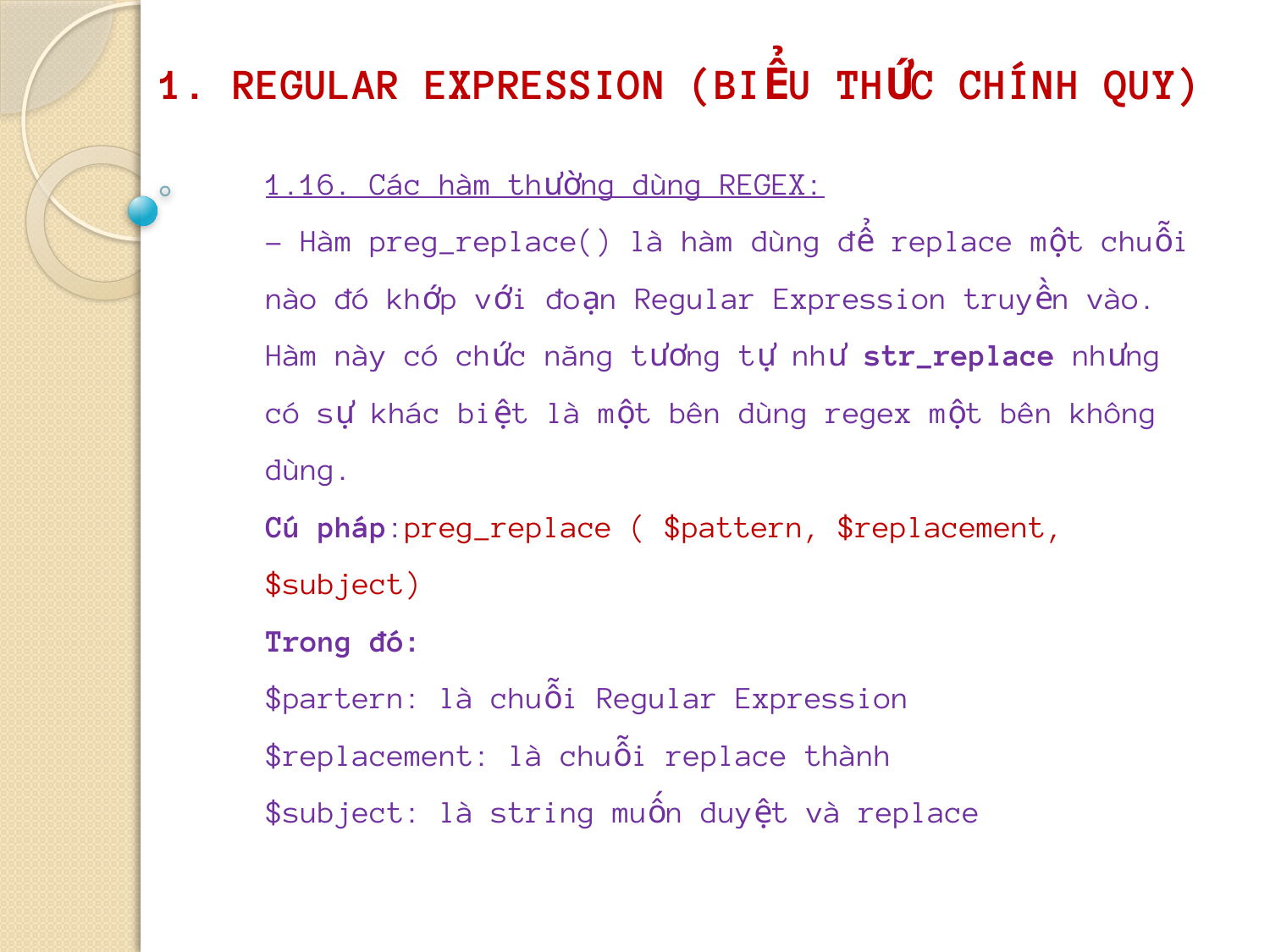

# 1. REGULAR EXPRESSION (BIỂU THỨC CHÍNH QUY)
1.16. Các hàm thường dùng REGEX:
- Hàm preg_replace() là hàm dùng để replace một chuỗi nào đó khớp với đoạn Regular Expression truyền vào. Hàm này có chức năng tương tự như str_replace nhưng có sự khác biệt là một bên dùng regex một bên không dùng.
Cú pháp:preg_replace ( $pattern, $replacement, $subject)
Trong đó:
$partern: là chuỗi Regular Expression
$replacement: là chuỗi replace thành
$subject: là string muốn duyệt và replace